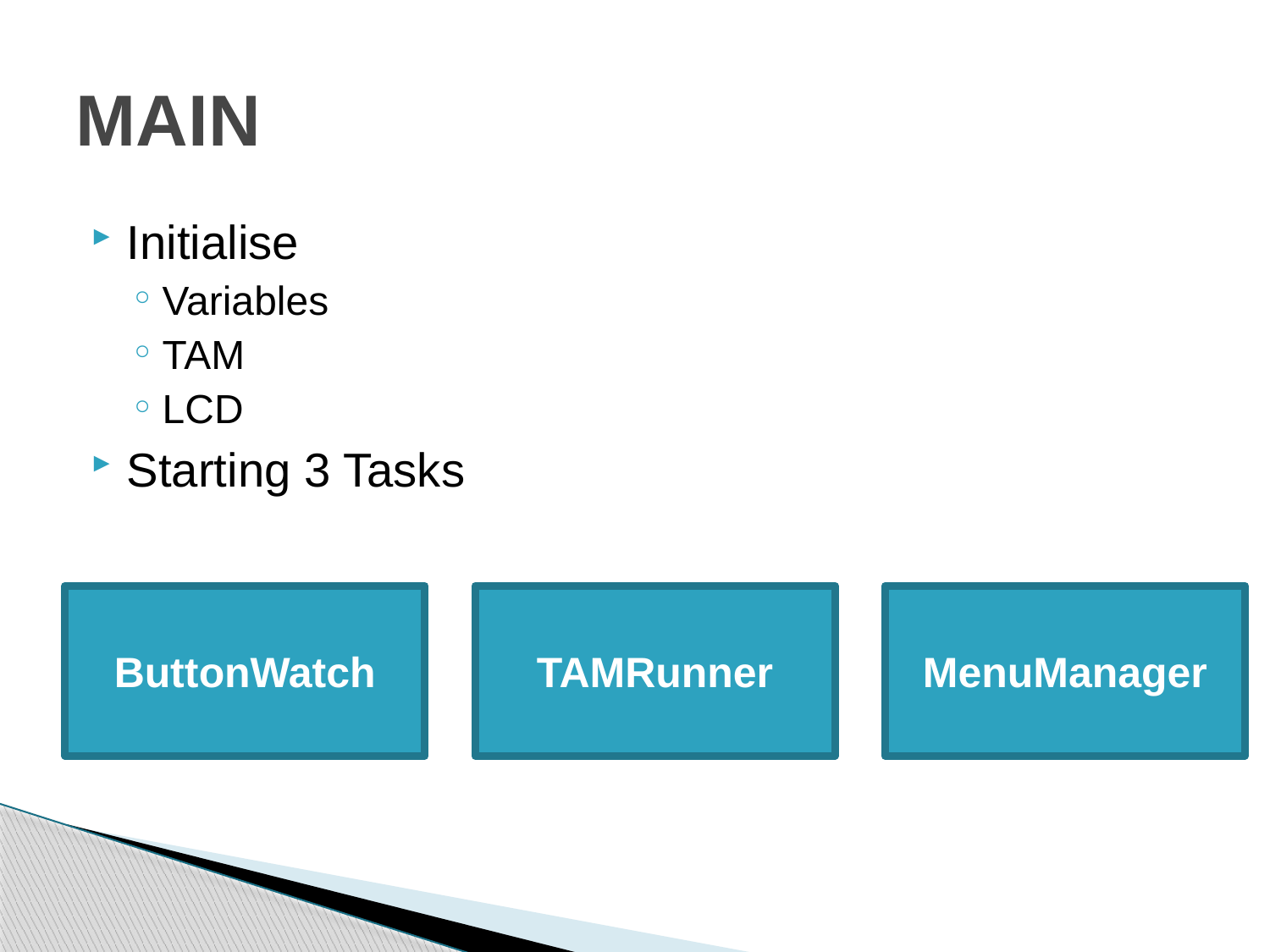

# MAIN
Initialise
Variables
TAM
LCD
Starting 3 Tasks

ButtonWatch
TAMRunner
MenuManager